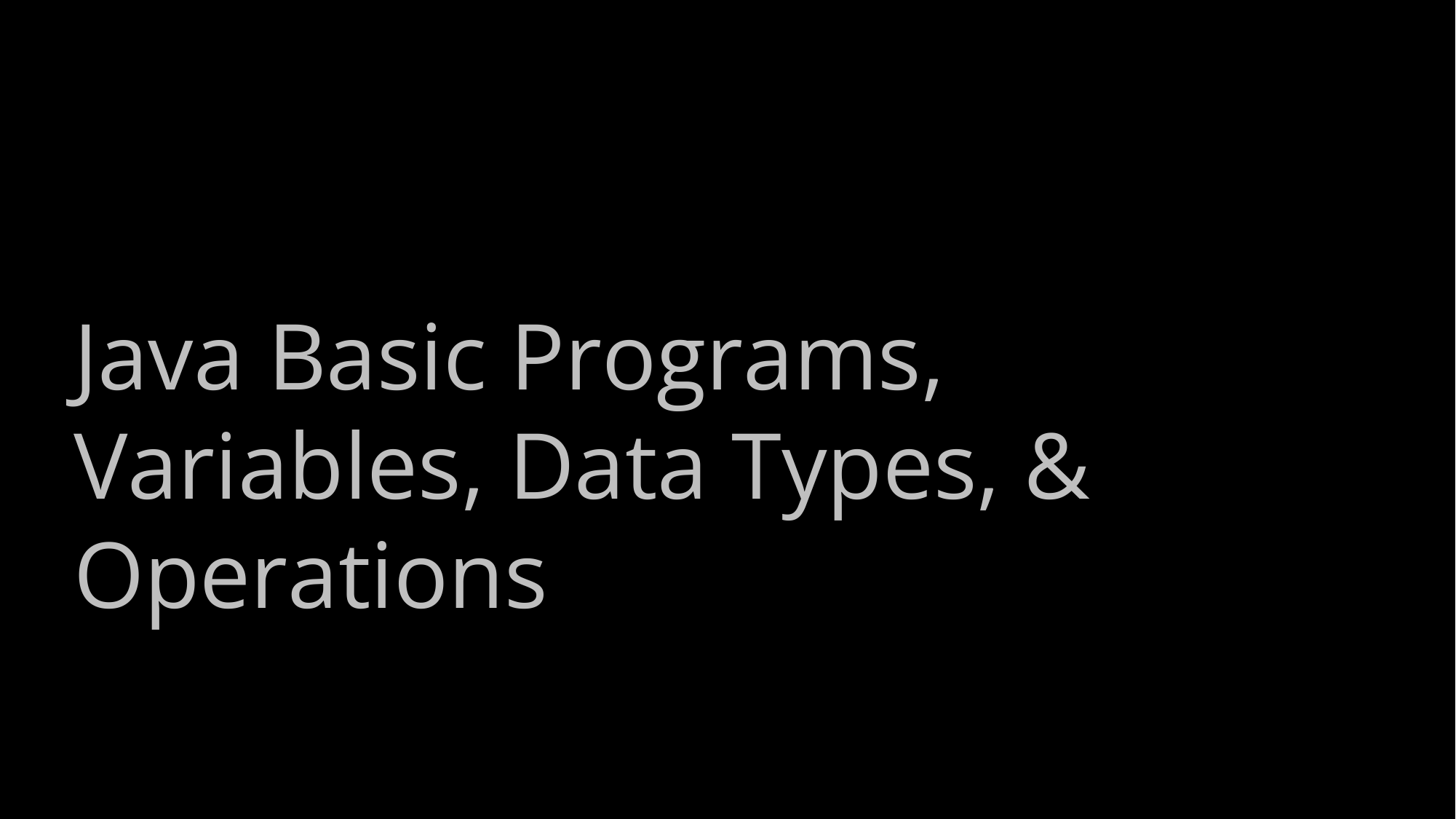

Java Basic Programs,
Variables, Data Types, & Operations